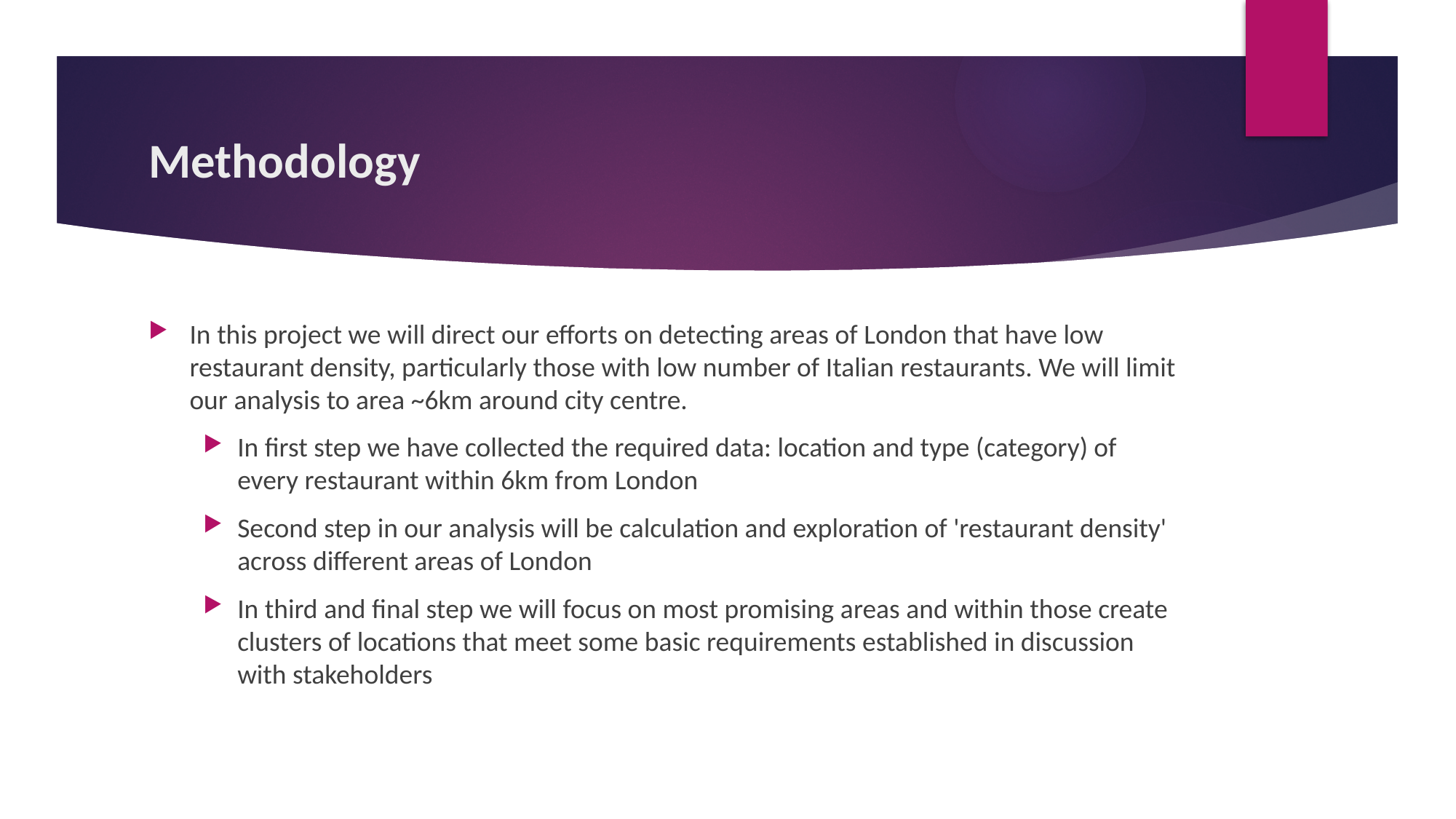

# Methodology
In this project we will direct our efforts on detecting areas of London that have low restaurant density, particularly those with low number of Italian restaurants. We will limit our analysis to area ~6km around city centre.
In first step we have collected the required data: location and type (category) of every restaurant within 6km from London
Second step in our analysis will be calculation and exploration of 'restaurant density' across different areas of London
In third and final step we will focus on most promising areas and within those create clusters of locations that meet some basic requirements established in discussion with stakeholders